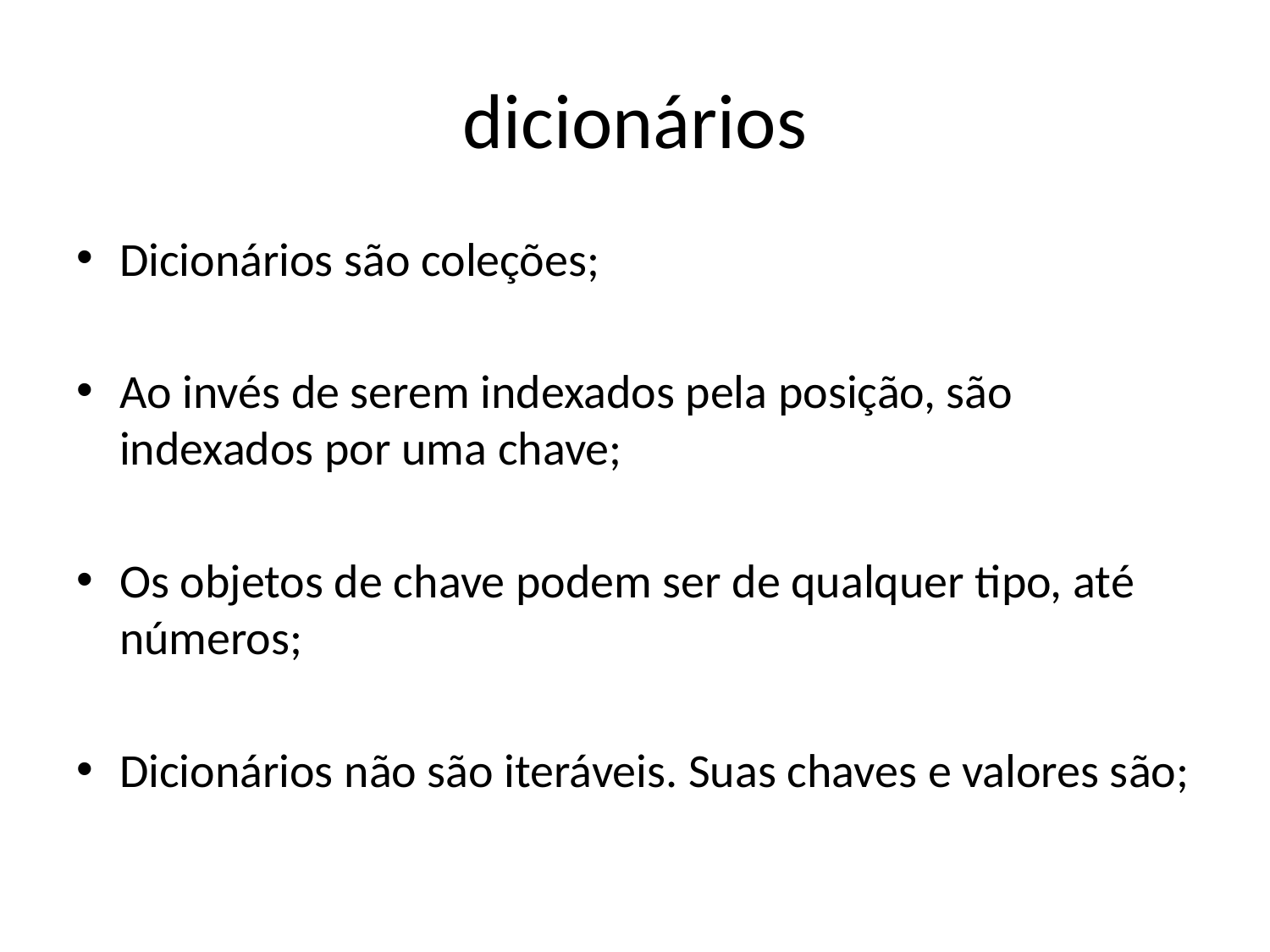

# dicionários
Dicionários são coleções;

Ao invés de serem indexados pela posição, são indexados por uma chave;

Os objetos de chave podem ser de qualquer tipo, até números;

Dicionários não são iteráveis. Suas chaves e valores são;